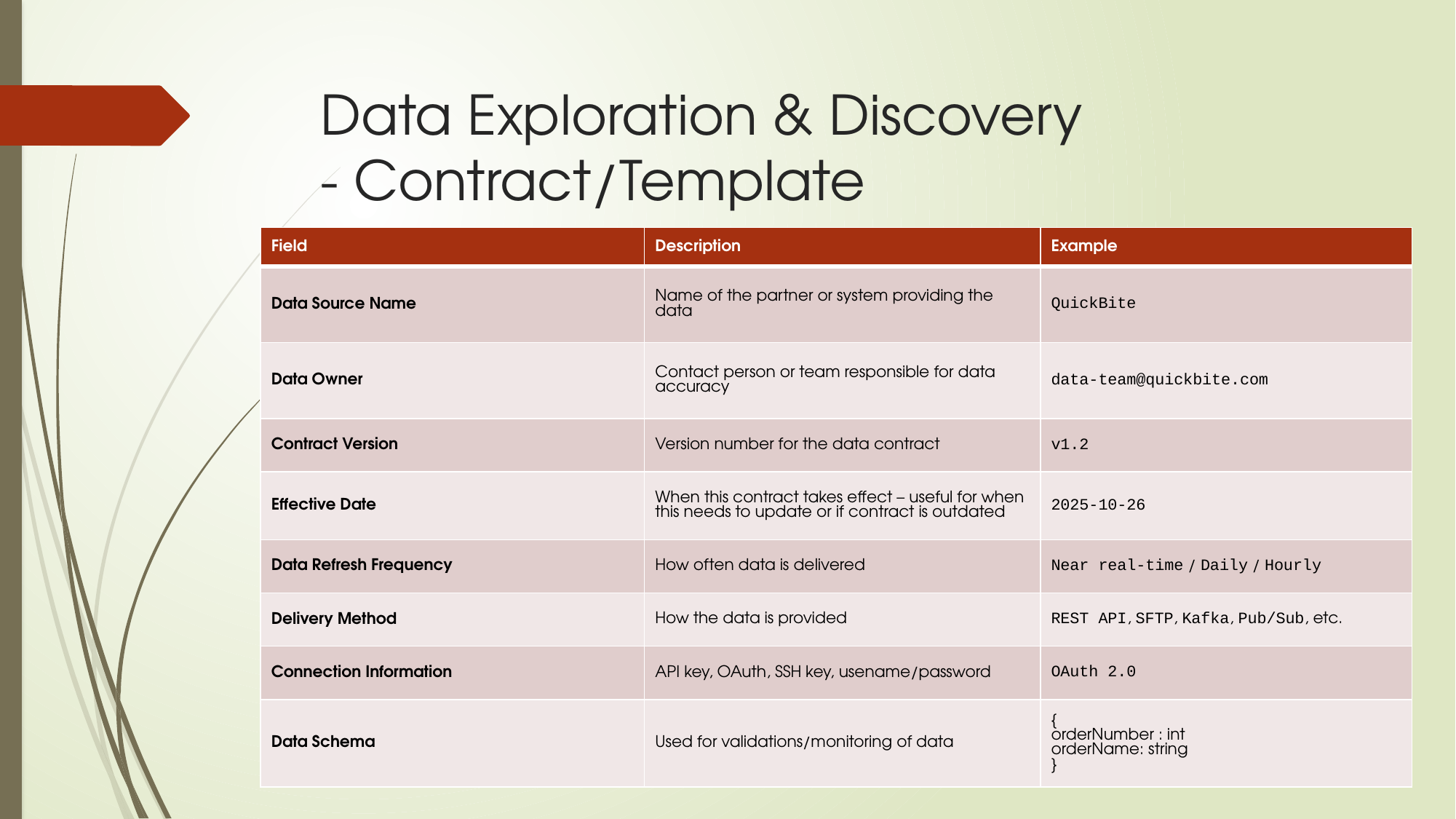

# Data Exploration & Discovery - Contract/Template
| Field | Description | Example |
| --- | --- | --- |
| Data Source Name | Name of the partner or system providing the data | QuickBite |
| Data Owner | Contact person or team responsible for data accuracy | data-team@quickbite.com |
| Contract Version | Version number for the data contract | v1.2 |
| Effective Date | When this contract takes effect – useful for when this needs to update or if contract is outdated | 2025-10-26 |
| Data Refresh Frequency | How often data is delivered | Near real-time / Daily / Hourly |
| Delivery Method | How the data is provided | REST API, SFTP, Kafka, Pub/Sub, etc. |
| Connection Information | API key, OAuth, SSH key, usename/password | OAuth 2.0 |
| Data Schema | Used for validations/monitoring of data | { orderNumber : int orderName: string } |